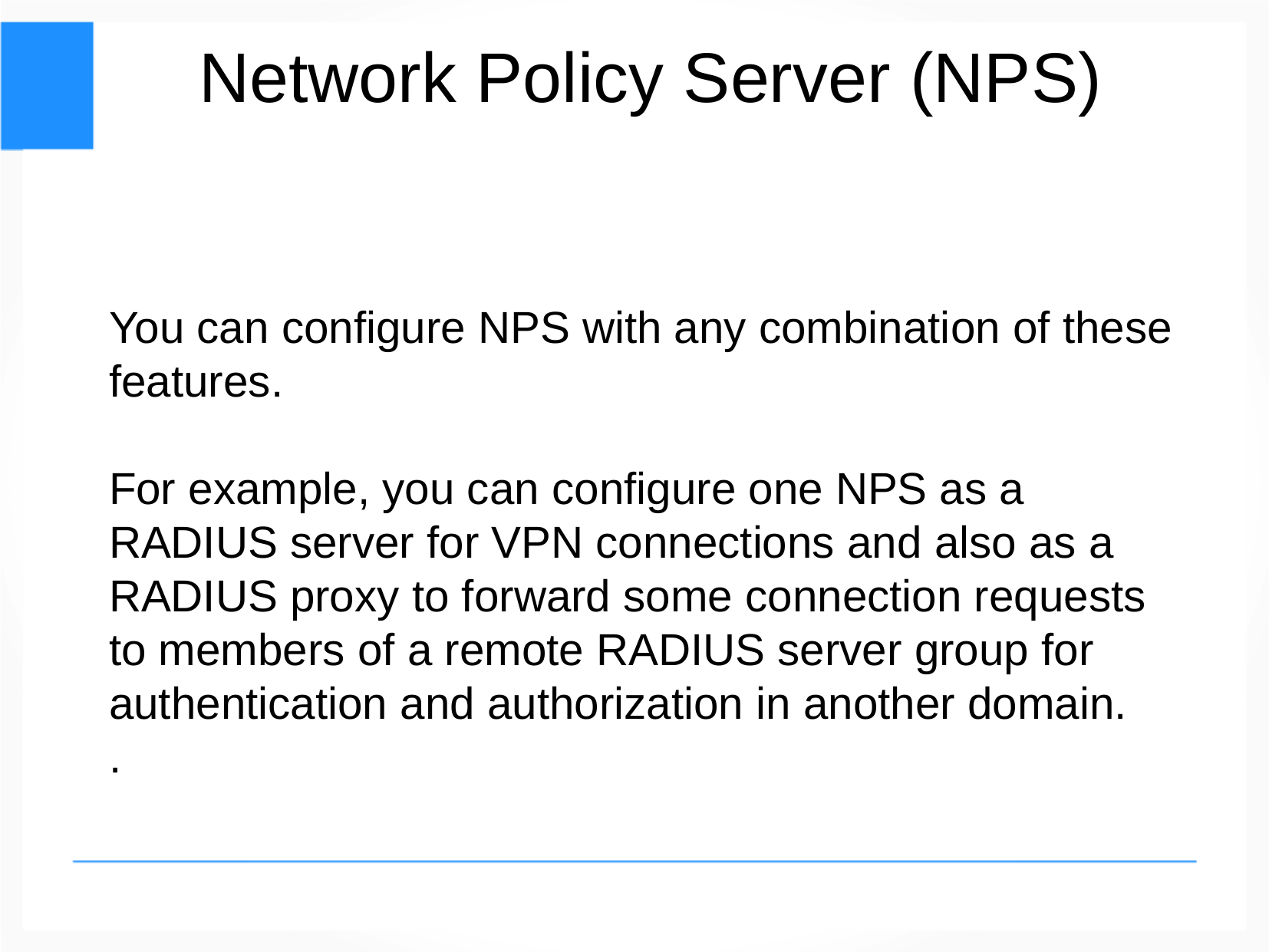

Network Policy Server (NPS)

You can configure NPS with any combination of these features.

For example, you can configure one NPS as a RADIUS server for VPN connections and also as a RADIUS proxy to forward some connection requests to members of a remote RADIUS server group for
authentication and authorization in another domain.
.